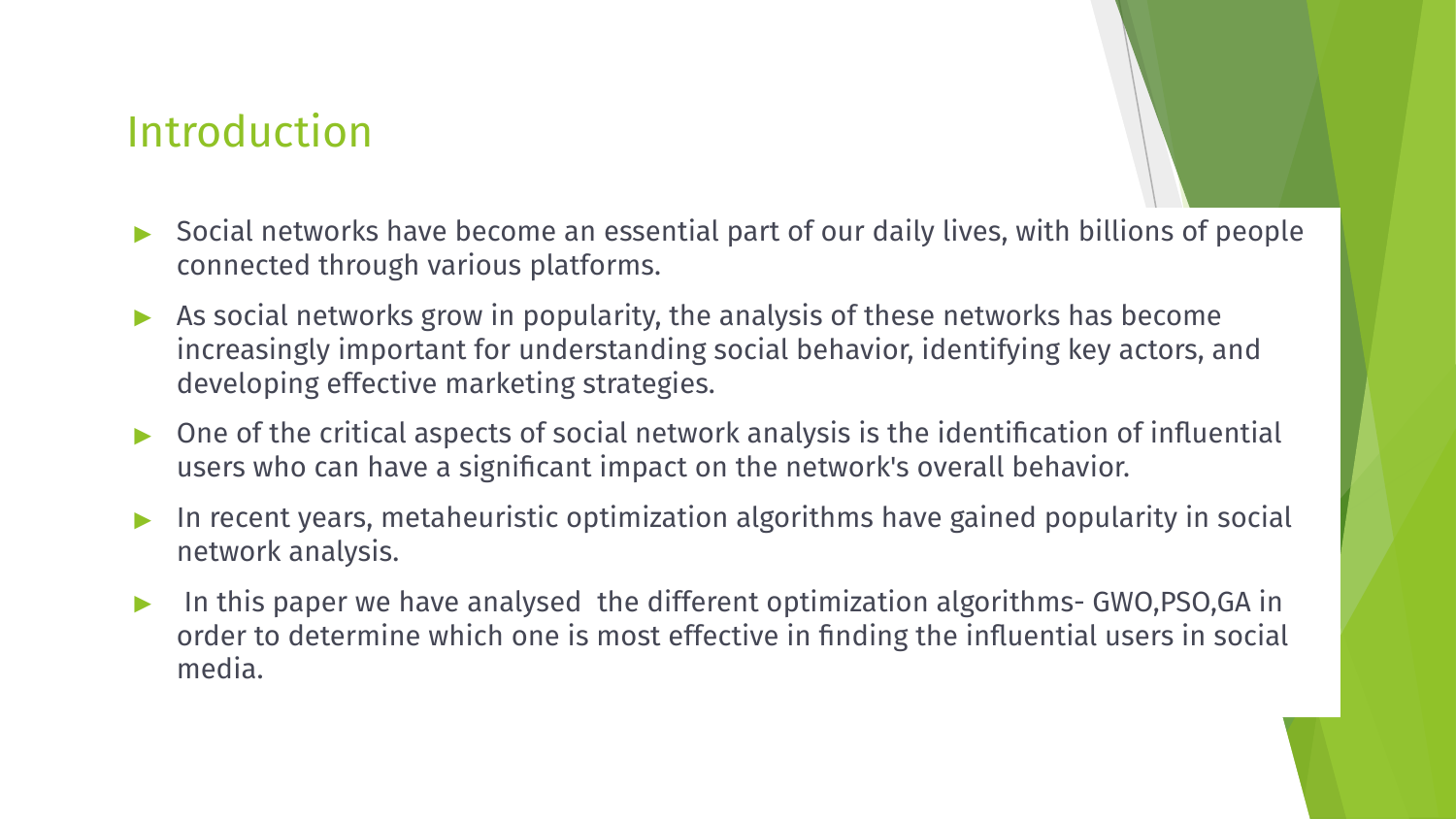

# Introduction
Social networks have become an essential part of our daily lives, with billions of people connected through various platforms.
As social networks grow in popularity, the analysis of these networks has become increasingly important for understanding social behavior, identifying key actors, and developing effective marketing strategies.
One of the critical aspects of social network analysis is the identification of influential users who can have a significant impact on the network's overall behavior.
In recent years, metaheuristic optimization algorithms have gained popularity in social network analysis.
 In this paper we have analysed  the different optimization algorithms- GWO,PSO,GA in order to determine which one is most effective in finding the influential users in social media.